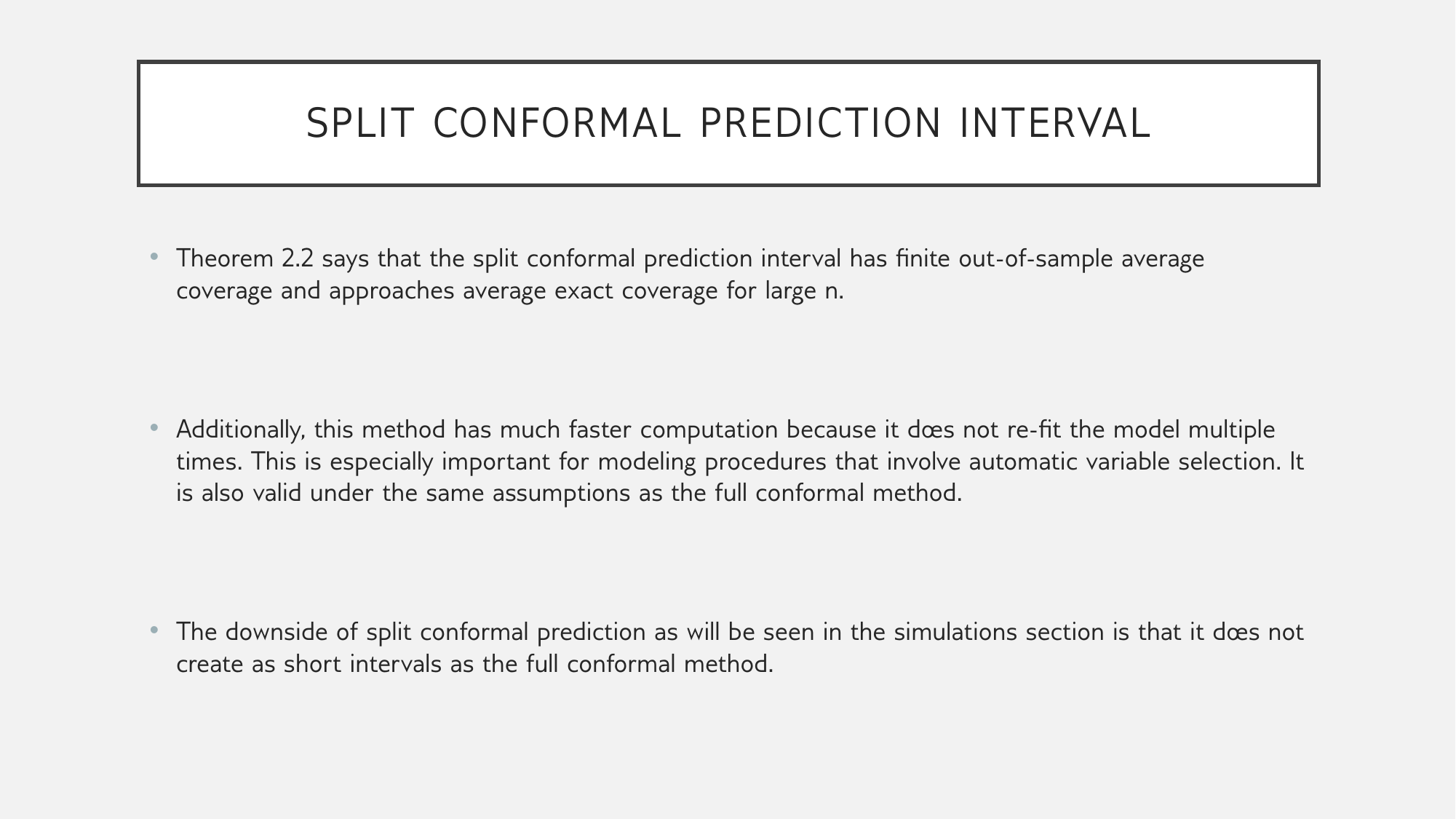

Split Conformal Prediction Interval
Theorem 2.2 says that the split conformal prediction interval has finite out-of-sample average coverage and approaches average exact coverage for large n.

Additionally, this method has much faster computation because it does not re-fit the model multiple times. This is especially important for modeling procedures that involve automatic variable selection. It is also valid under the same assumptions as the full conformal method.

The downside of split conformal prediction as will be seen in the simulations section is that it does not create as short intervals as the full conformal method.